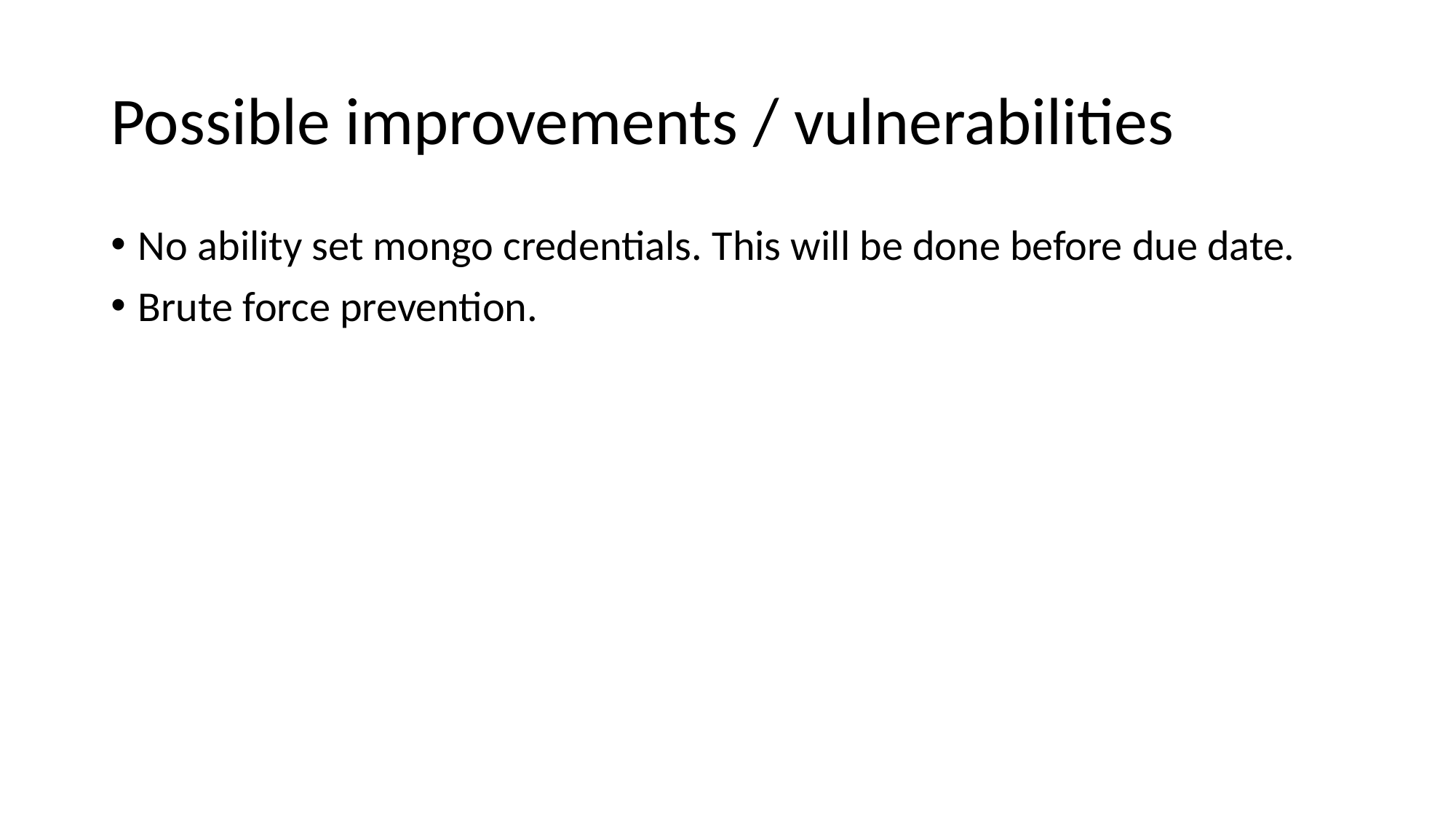

# Possible improvements / vulnerabilities
No ability set mongo credentials. This will be done before due date.
Brute force prevention.